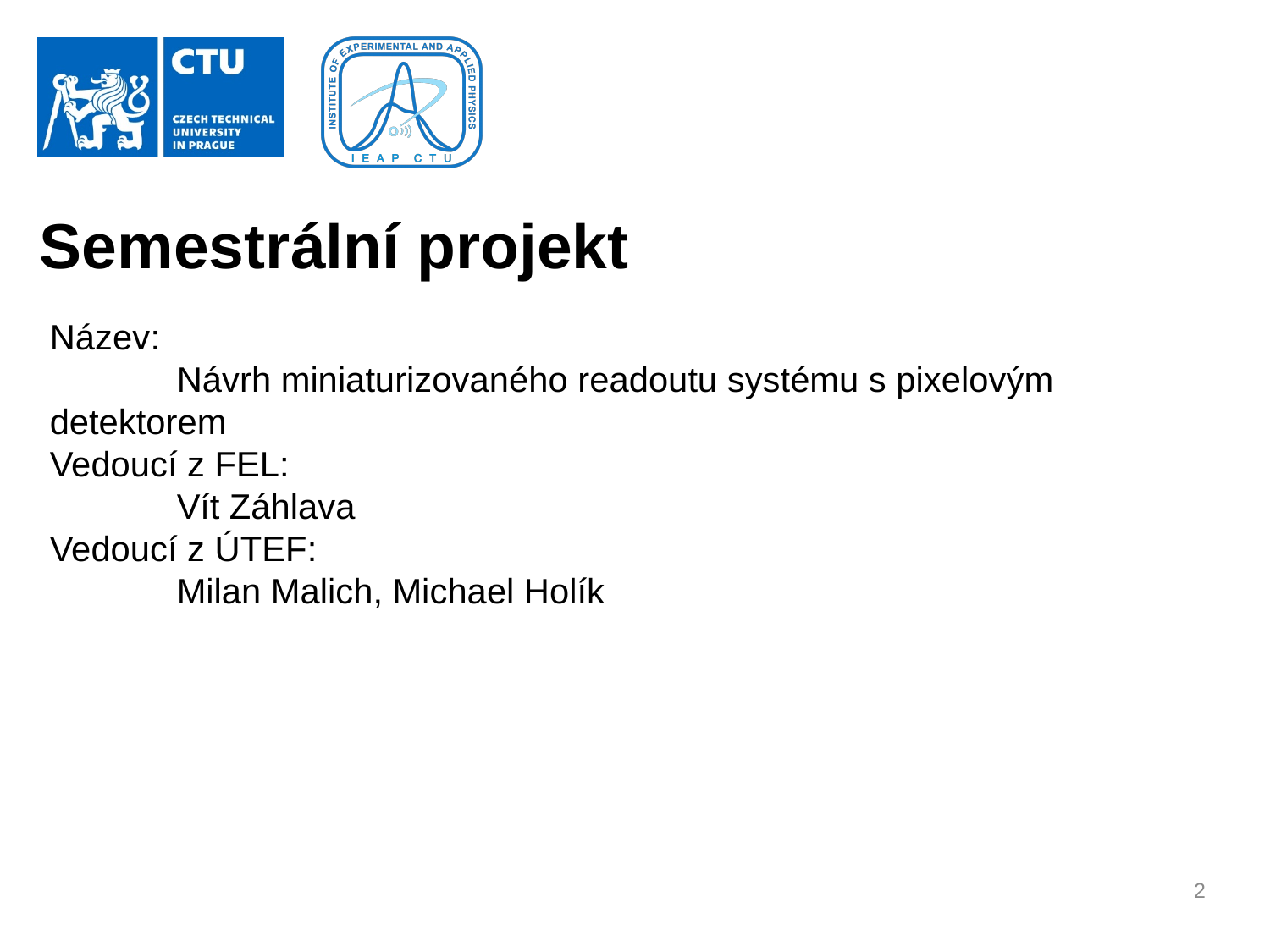

# Semestrální projekt
Název:
	Návrh miniaturizovaného readoutu systému s pixelovým 	detektorem
Vedoucí z FEL:
	Vít Záhlava
Vedoucí z ÚTEF:
	Milan Malich, Michael Holík
2